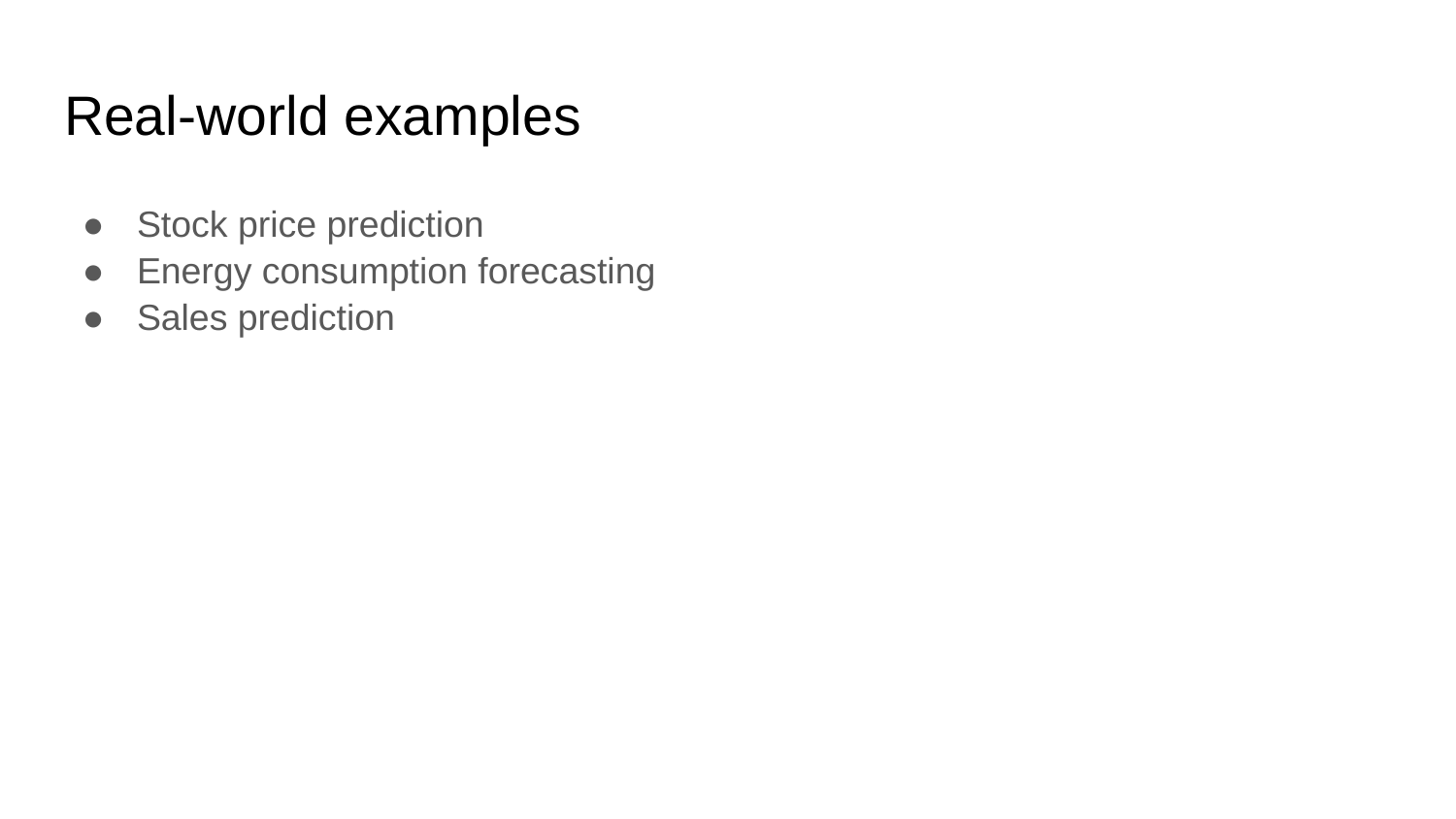

# Real-world examples
Stock price prediction
Energy consumption forecasting
Sales prediction